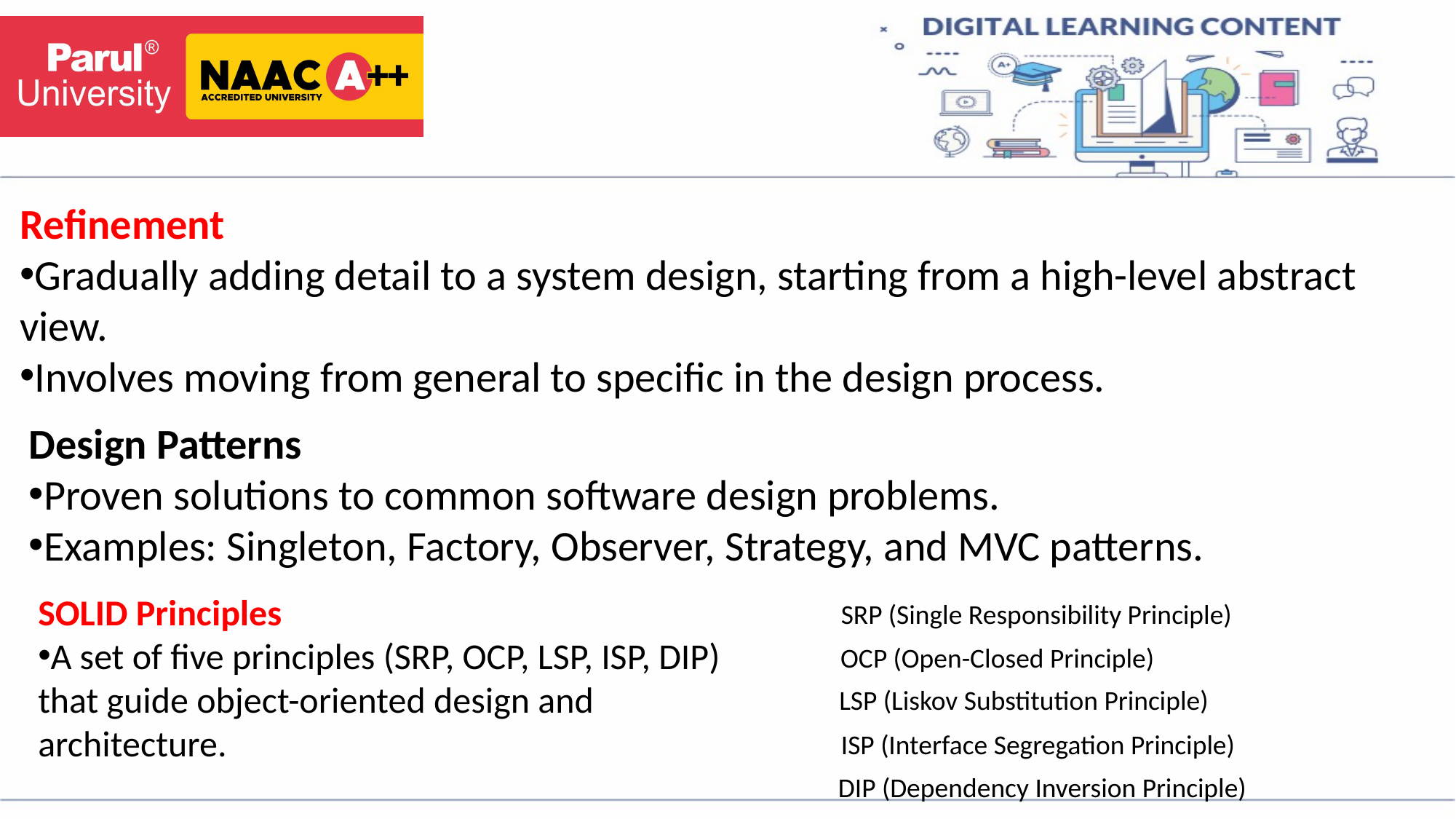

Refinement
Gradually adding detail to a system design, starting from a high-level abstract view.
Involves moving from general to specific in the design process.
Design Patterns
Proven solutions to common software design problems.
Examples: Singleton, Factory, Observer, Strategy, and MVC patterns.
SOLID Principles
A set of five principles (SRP, OCP, LSP, ISP, DIP) that guide object-oriented design and architecture.
SRP (Single Responsibility Principle)
OCP (Open-Closed Principle)
LSP (Liskov Substitution Principle)
ISP (Interface Segregation Principle)
DIP (Dependency Inversion Principle)